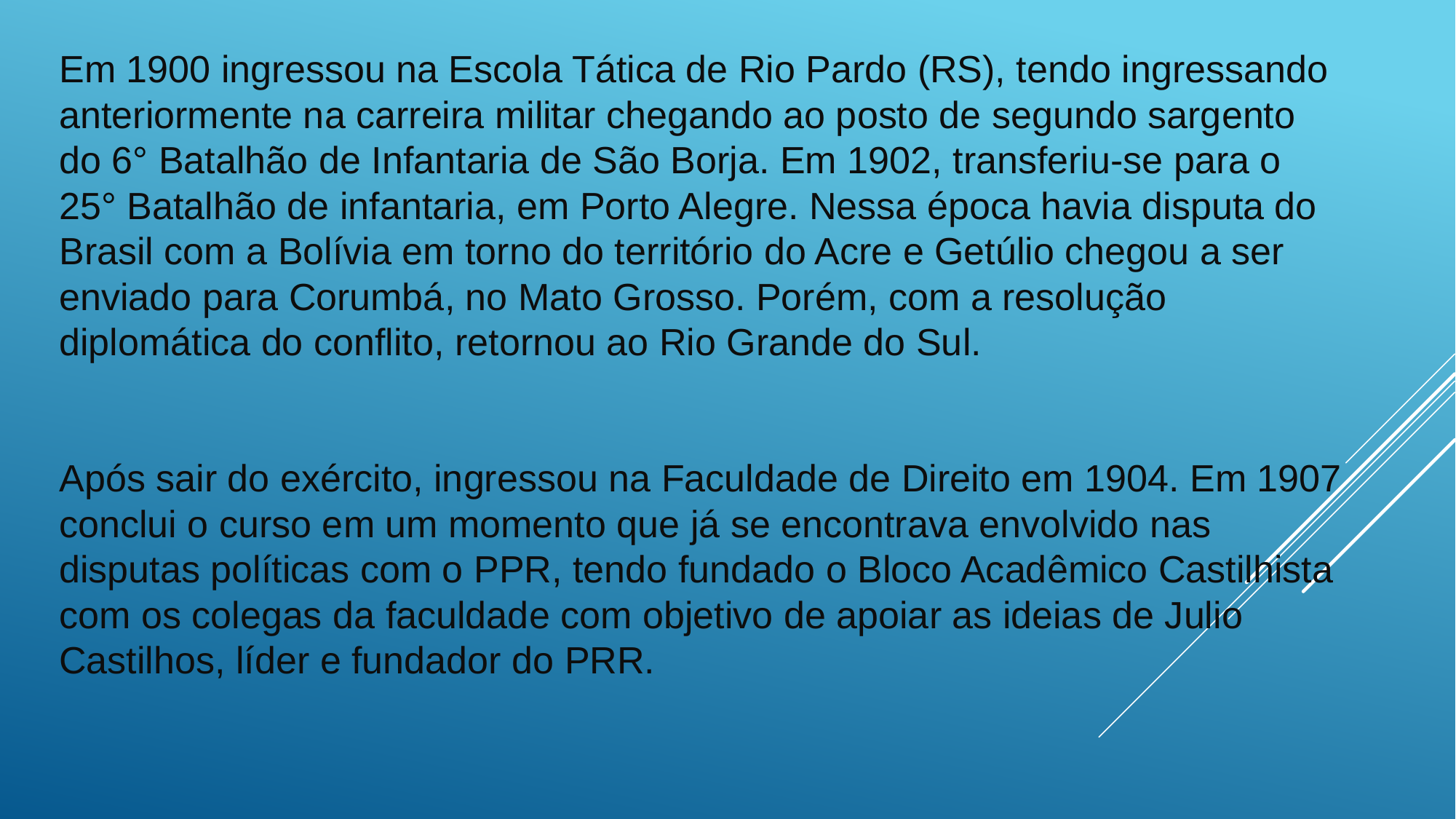

Em 1900 ingressou na Escola Tática de Rio Pardo (RS), tendo ingressando anteriormente na carreira militar chegando ao posto de segundo sargento do 6° Batalhão de Infantaria de São Borja. Em 1902, transferiu-se para o 25° Batalhão de infantaria, em Porto Alegre. Nessa época havia disputa do Brasil com a Bolívia em torno do território do Acre e Getúlio chegou a ser enviado para Corumbá, no Mato Grosso. Porém, com a resolução diplomática do conflito, retornou ao Rio Grande do Sul.

Após sair do exército, ingressou na Faculdade de Direito em 1904. Em 1907 conclui o curso em um momento que já se encontrava envolvido nas disputas políticas com o PPR, tendo fundado o Bloco Acadêmico Castilhista com os colegas da faculdade com objetivo de apoiar as ideias de Julio Castilhos, líder e fundador do PRR.